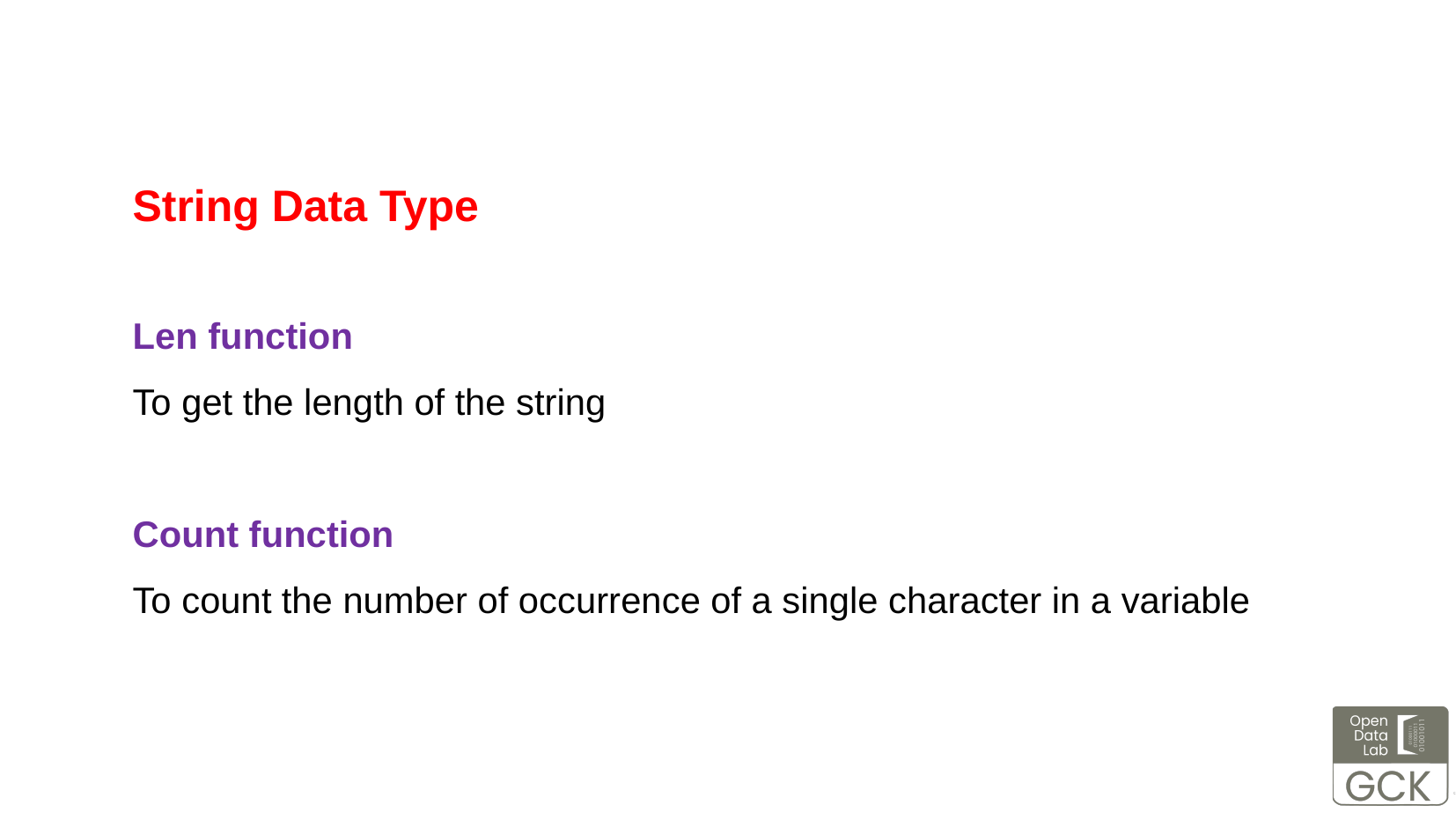

String Data Type
Len function
To get the length of the string

Count function
To count the number of occurrence of a single character in a variable